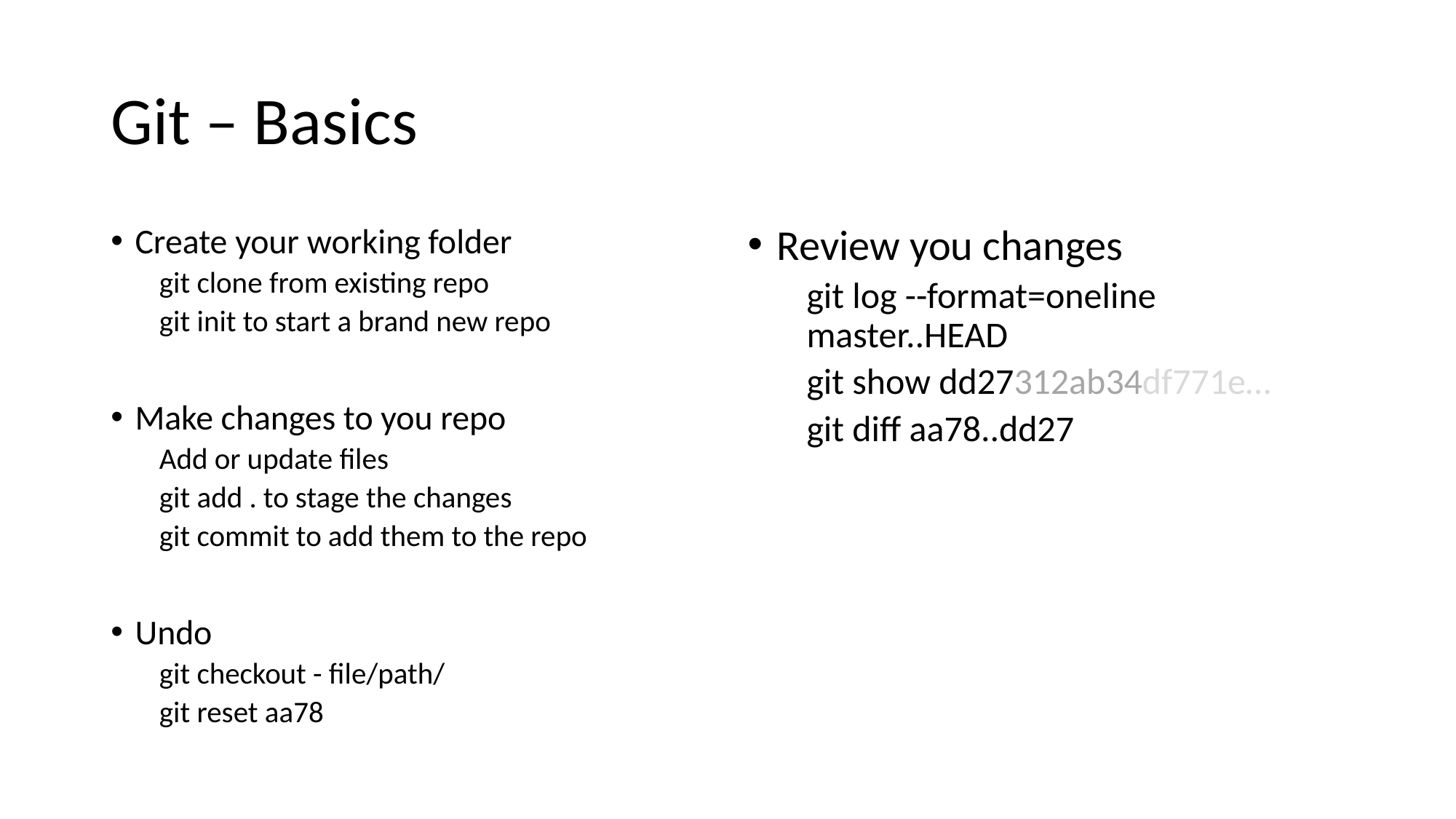

# Git – Basics
Create your working folder
git clone from existing repo
git init to start a brand new repo

Make changes to you repo
Add or update files
git add . to stage the changes
git commit to add them to the repo

Undo
git checkout - file/path/
git reset aa78

Review you changes
git log --format=oneline master..HEAD
git show dd27312ab34df771e…
git diff aa78..dd27